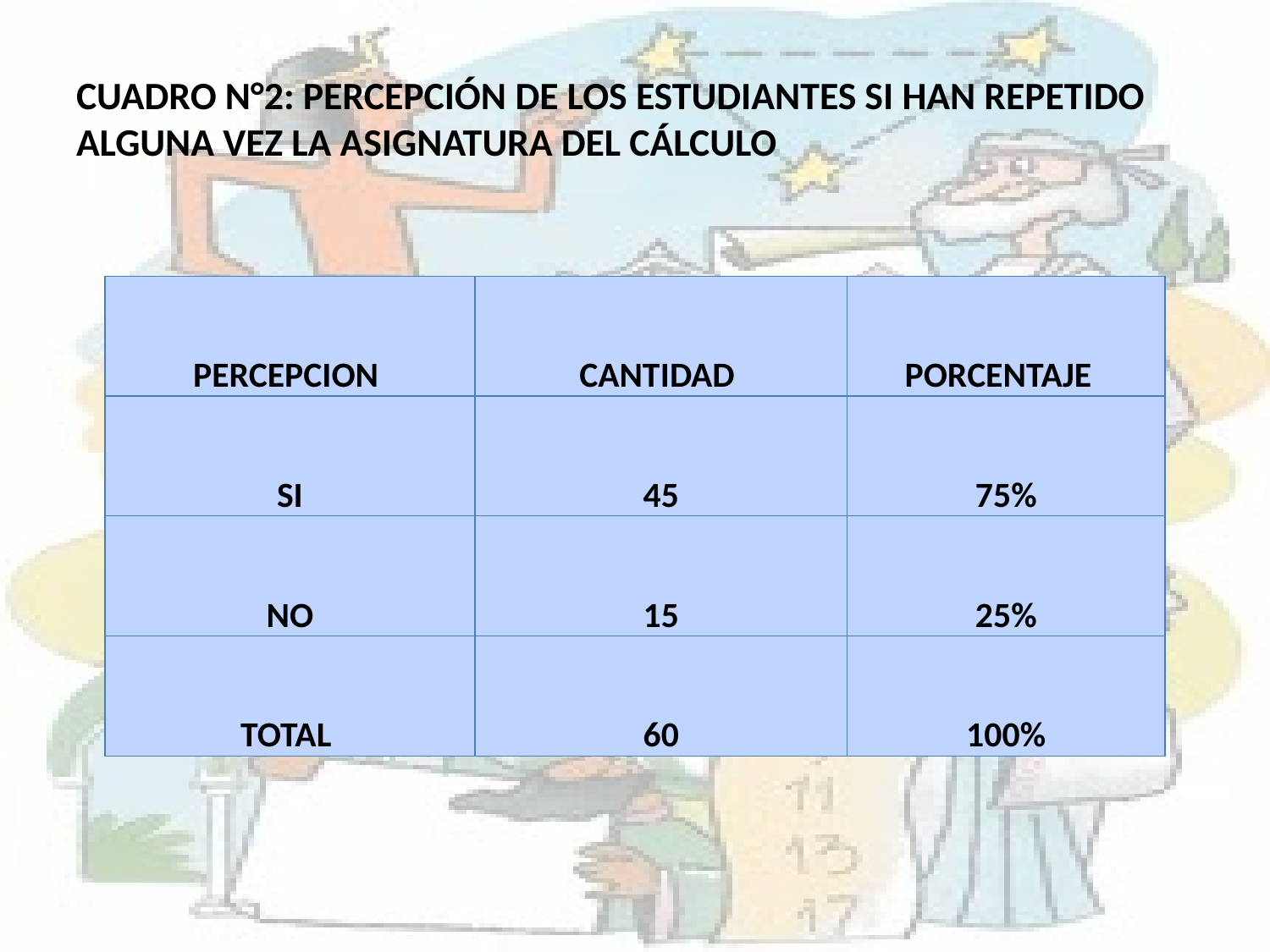

# CUADRO N°2: PERCEPCIÓN DE LOS ESTUDIANTES SI HAN REPETIDO ALGUNA VEZ LA ASIGNATURA DEL CÁLCULO
| PERCEPCION | CANTIDAD | PORCENTAJE |
| --- | --- | --- |
| SI | 45 | 75% |
| NO | 15 | 25% |
| TOTAL | 60 | 100% |